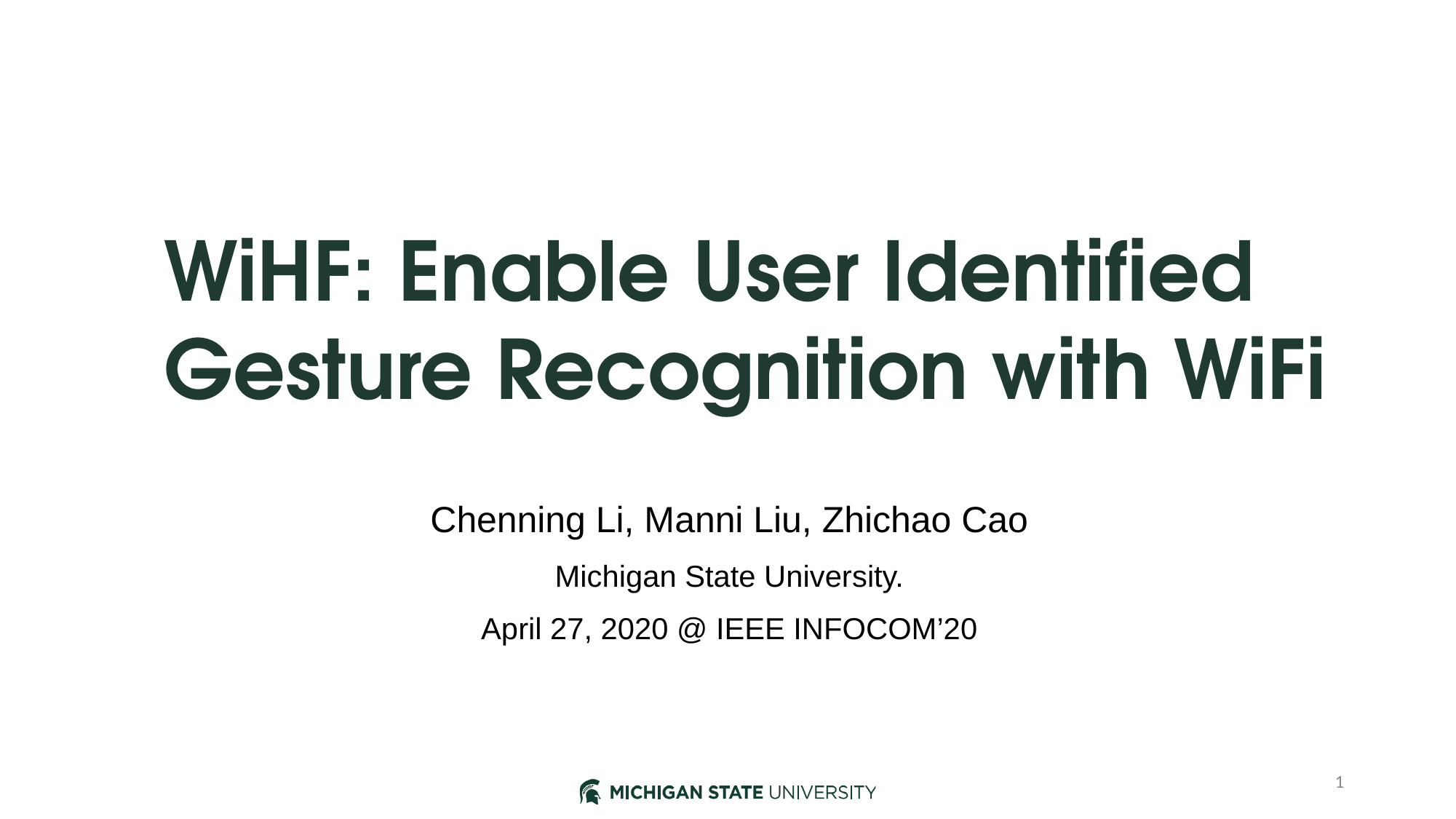

# WiHF: Enable User Identified Gesture Recognition with WiFi
Chenning Li, Manni Liu, Zhichao Cao
Michigan State University.
April 27, 2020 @ IEEE INFOCOM’20
1